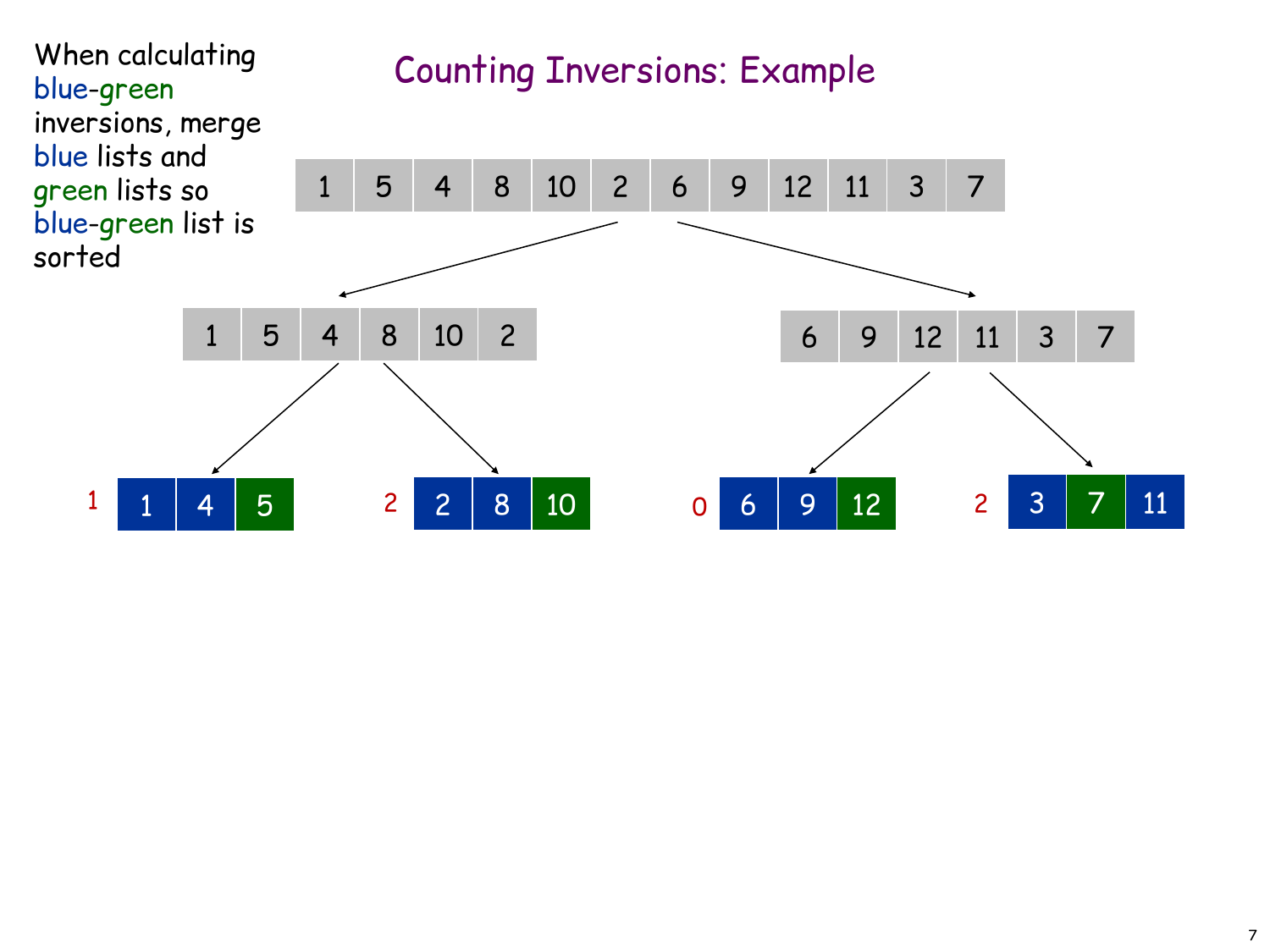

When calculating blue-green inversions, merge blue lists and green lists so blue-green list is sorted
# Counting Inversions: Example
1
5
4
8
10
2
6
9
12
11
3
7
1
5
4
8
10
2
6
9
12
11
3
7
3
7
11
2
8
10
6
9
12
1
1
4
5
2
2
0
7